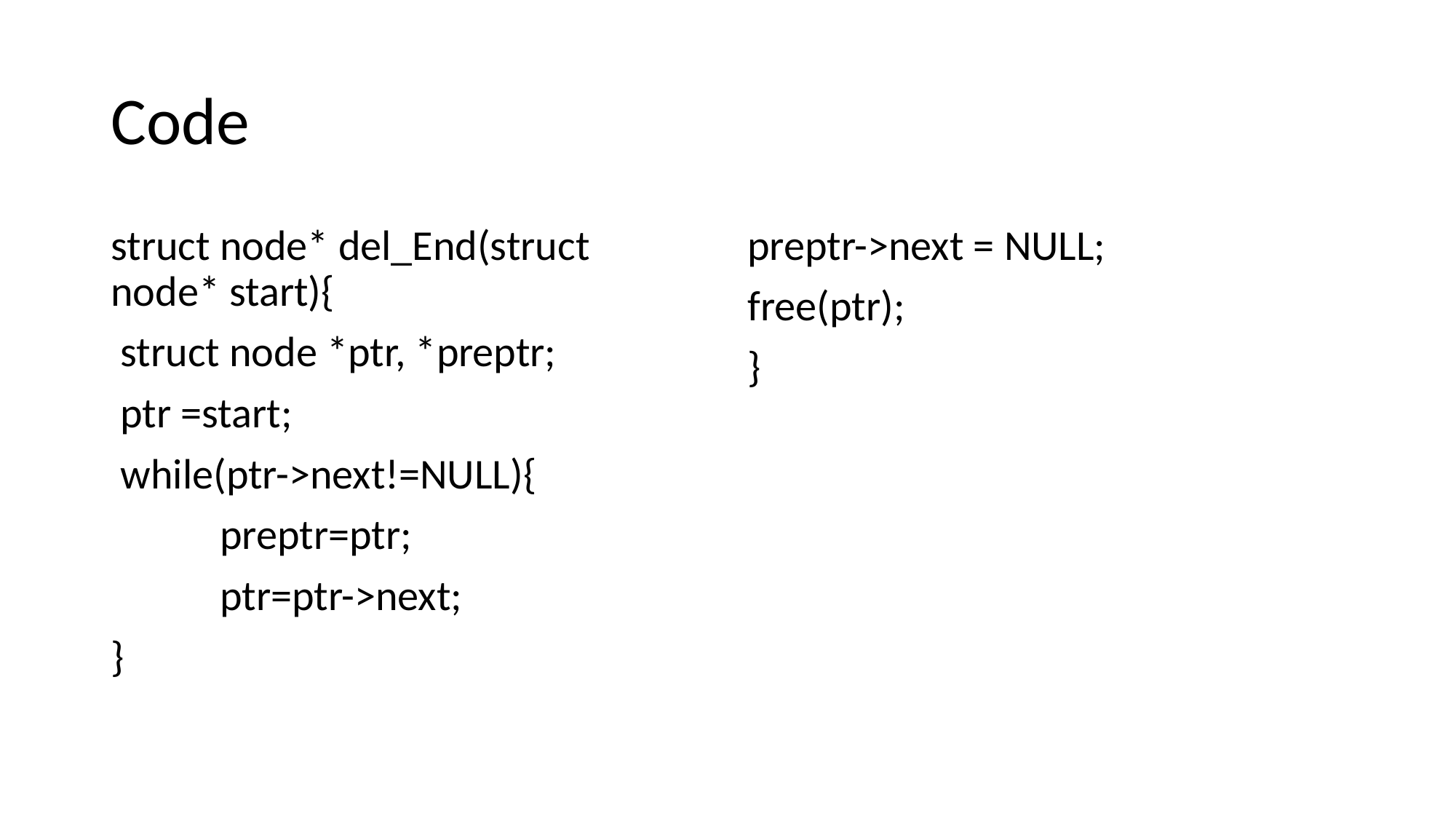

# Code
struct node* del_End(struct node* start){
 struct node *ptr, *preptr;
 ptr =start;
 while(ptr->next!=NULL){
	preptr=ptr;
	ptr=ptr->next;
}

preptr->next = NULL;
free(ptr);
}